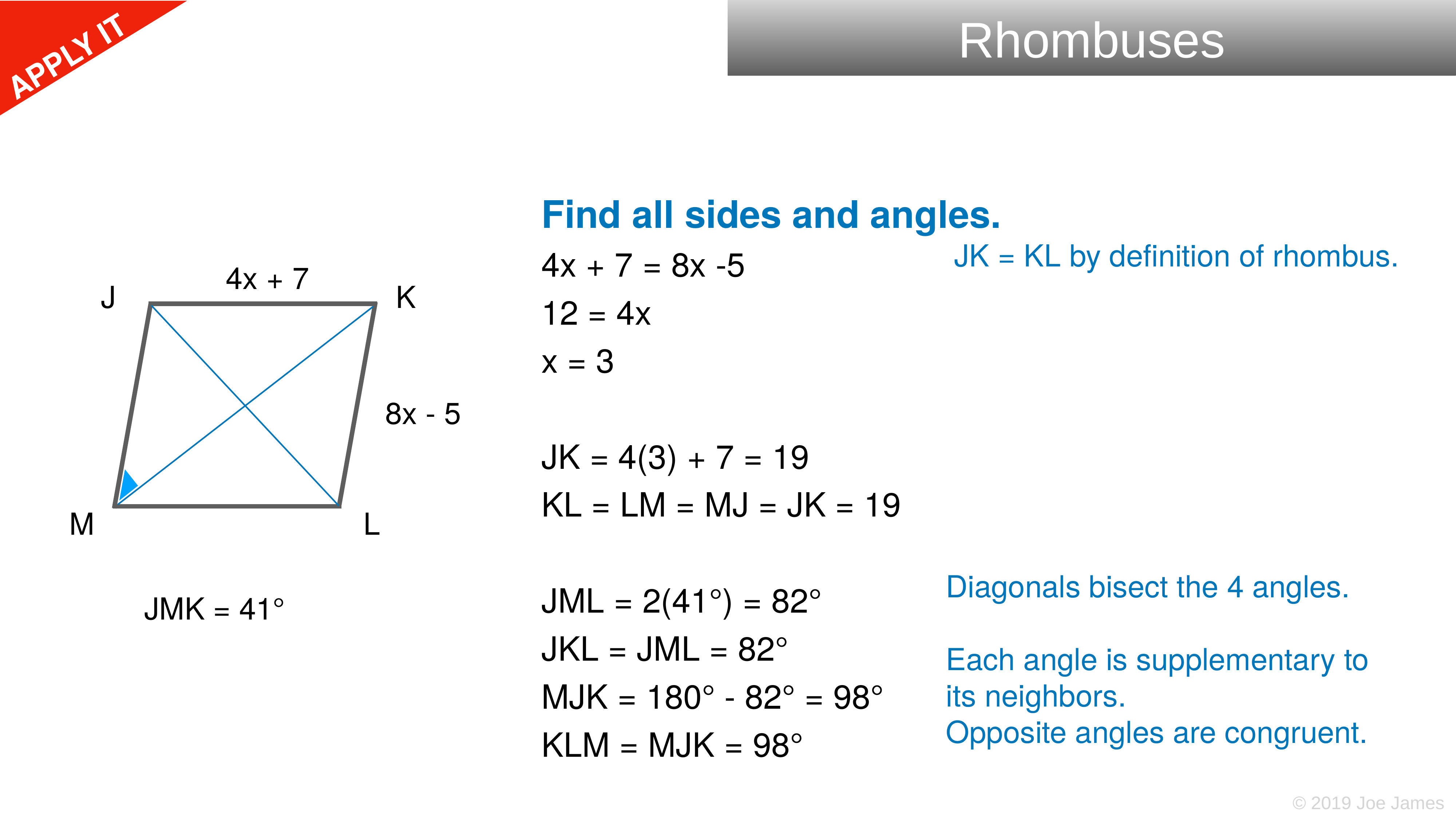

Rhombuses
Find all sides and angles.
4x + 7 = 8x -5
12 = 4x
x = 3

JK = 4(3) + 7 = 19
KL = LM = MJ = JK = 19

JML = 2(41°) = 82°
JKL = JML = 82°
MJK = 180° - 82° = 98°
KLM = MJK = 98°
JK = KL by definition of rhombus.
4x + 7
J
K

8x - 5

M
L
Diagonals bisect the 4 angles.
Each angle is supplementary to its neighbors.
Opposite angles are congruent.
JMK = 41°